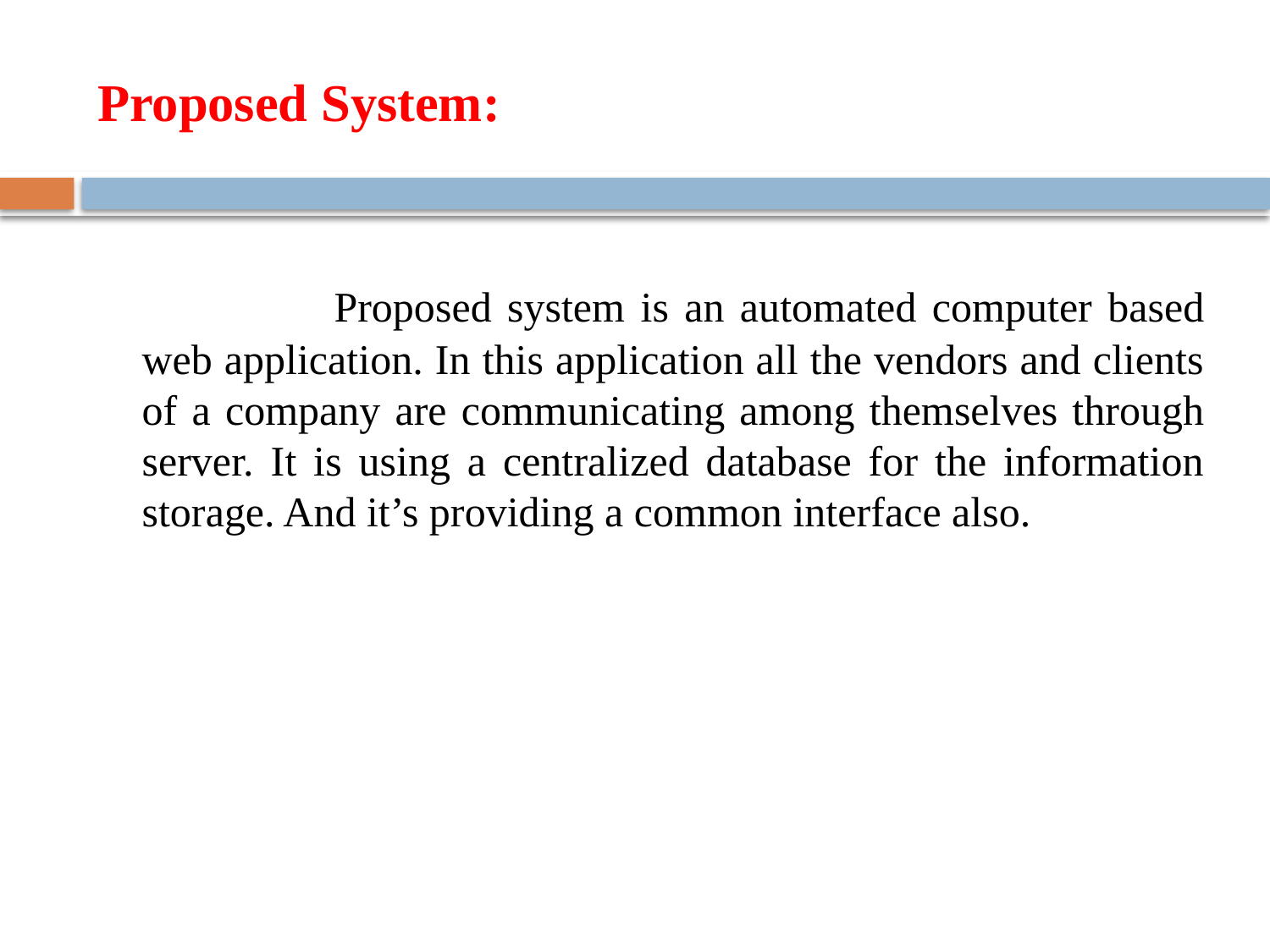

# Proposed System:
	          Proposed system is an automated computer based web application. In this application all the vendors and clients of a company are communicating among themselves through server. It is using a centralized database for the information storage. And it’s providing a common interface also.